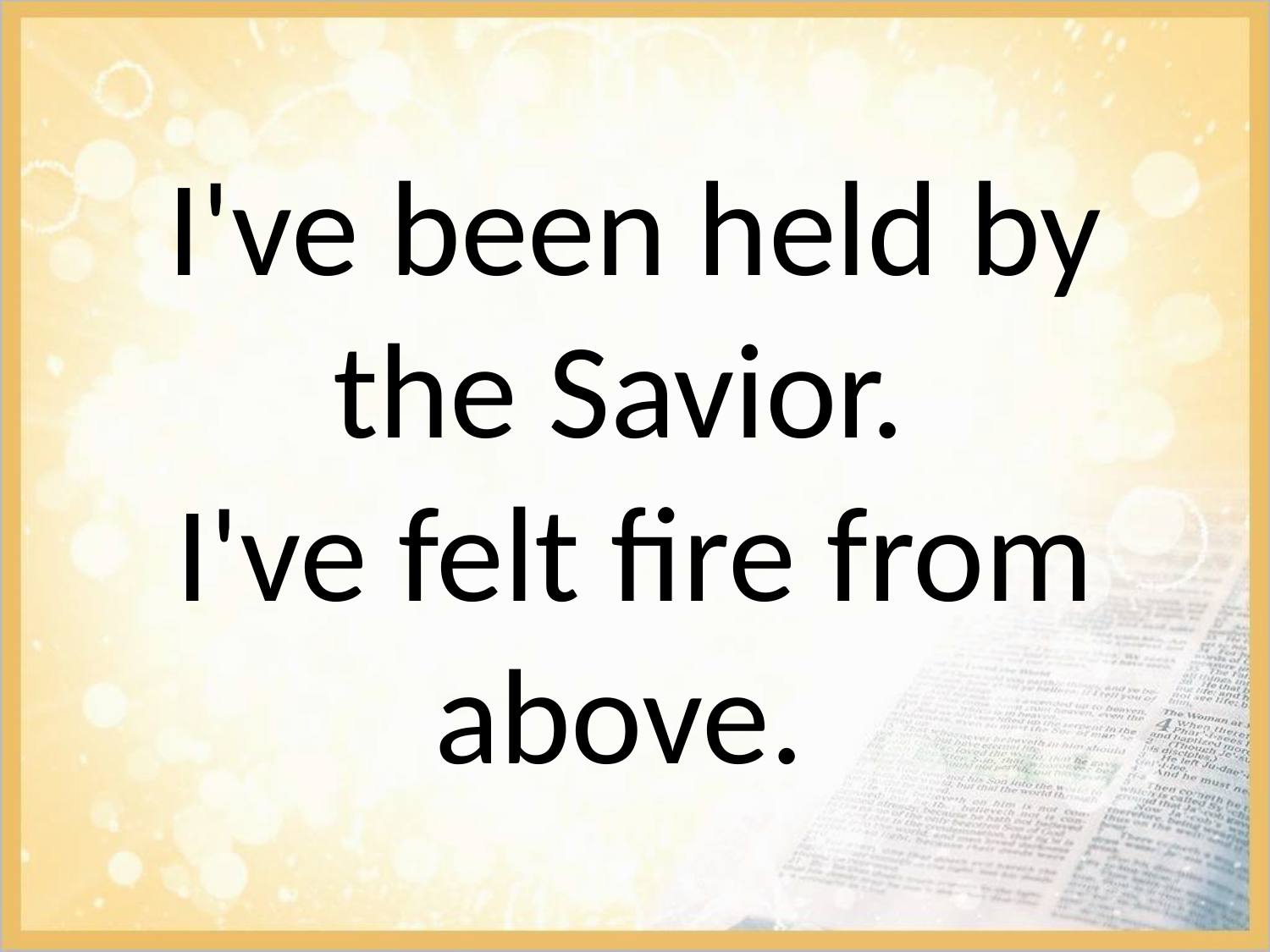

I've been held by the Savior.
I've felt fire from above.